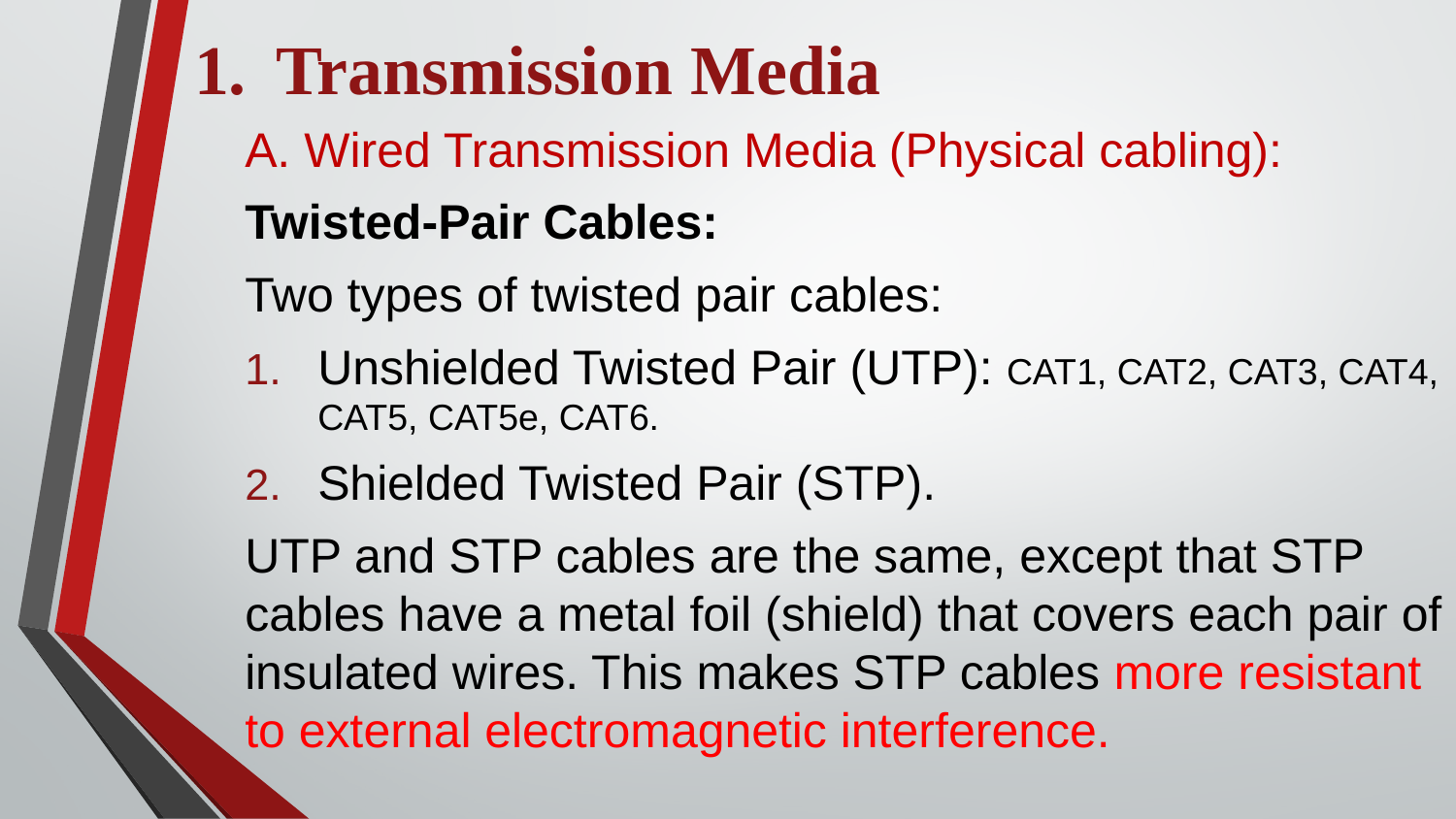

Transmission Media
A. Wired Transmission Media (Physical cabling):
Twisted-Pair Cables:
Two types of twisted pair cables:
Unshielded Twisted Pair (UTP): CAT1, CAT2, CAT3, CAT4, CAT5, CAT5e, CAT6.
Shielded Twisted Pair (STP).
UTP and STP cables are the same, except that STP cables have a metal foil (shield) that covers each pair of insulated wires. This makes STP cables more resistant to external electromagnetic interference.